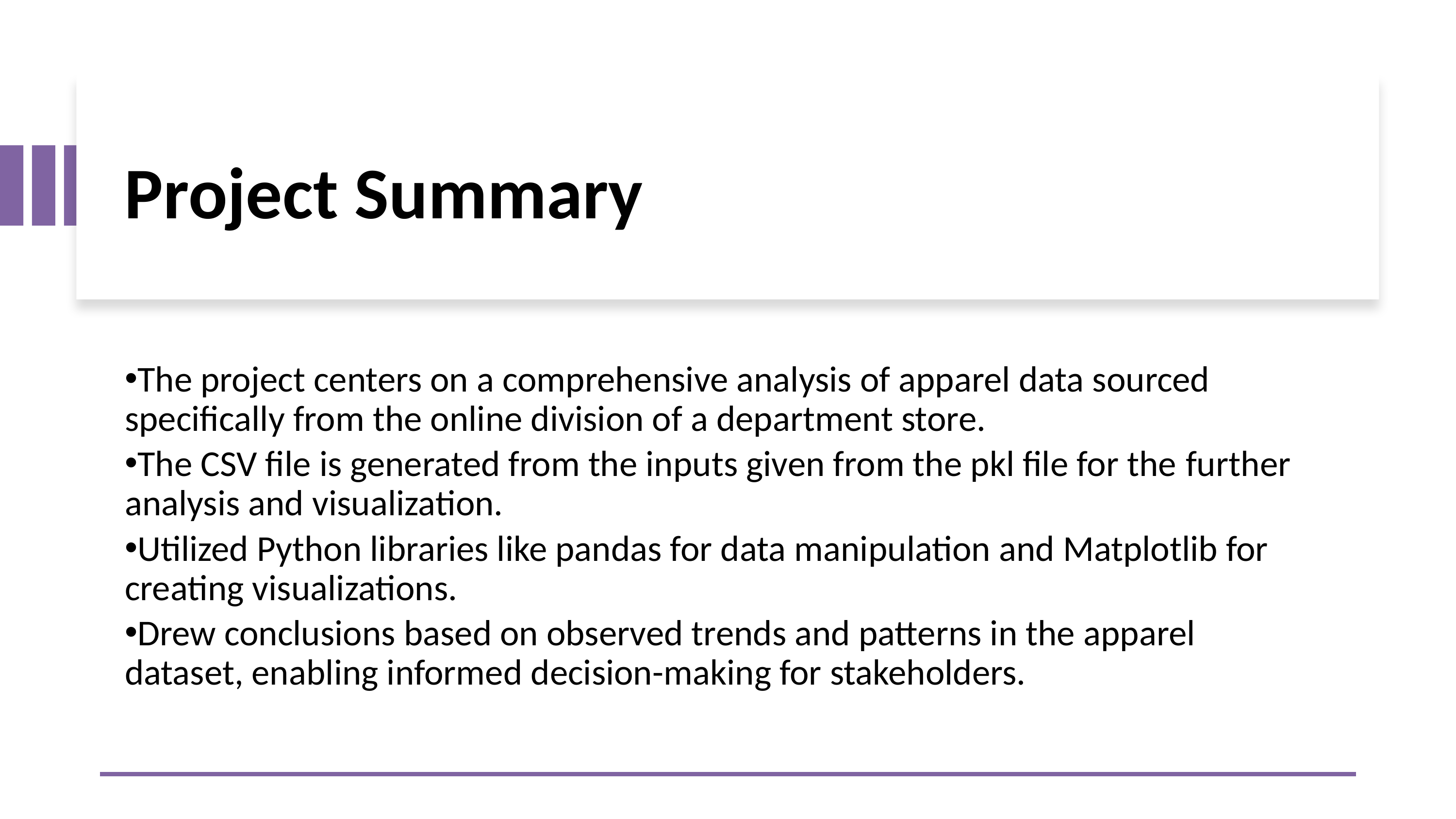

# Project Summary

The project centers on a comprehensive analysis of apparel data sourced specifically from the online division of a department store.
The CSV file is generated from the inputs given from the pkl file for the further analysis and visualization.
Utilized Python libraries like pandas for data manipulation and Matplotlib for creating visualizations.
Drew conclusions based on observed trends and patterns in the apparel dataset, enabling informed decision-making for stakeholders.